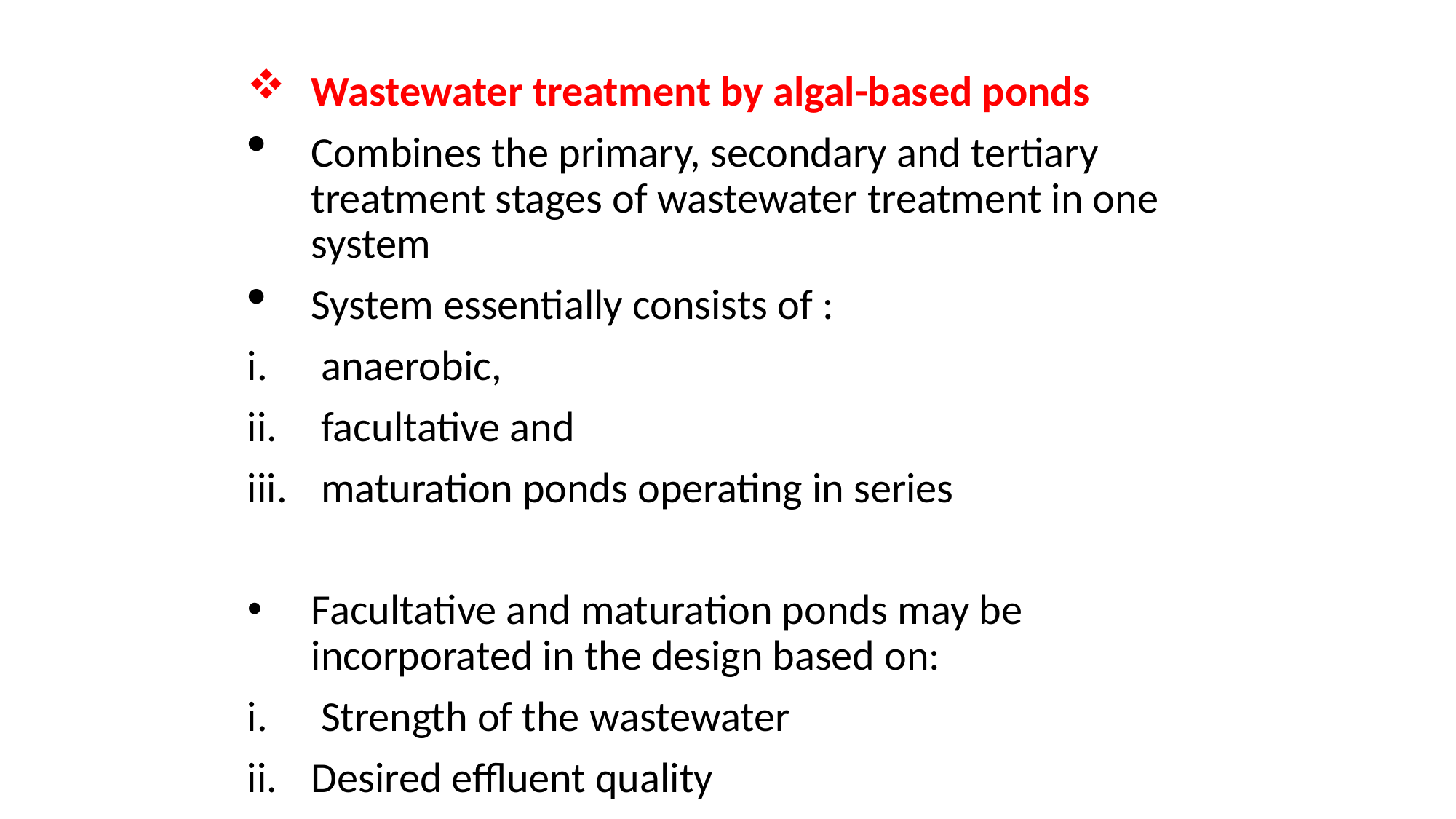

Wastewater treatment by algal-based ponds
Combines the primary, secondary and tertiary treatment stages of wastewater treatment in one system
System essentially consists of :
 anaerobic,
 facultative and
 maturation ponds operating in series

Facultative and maturation ponds may be incorporated in the design based on:
 Strength of the wastewater
Desired effluent quality